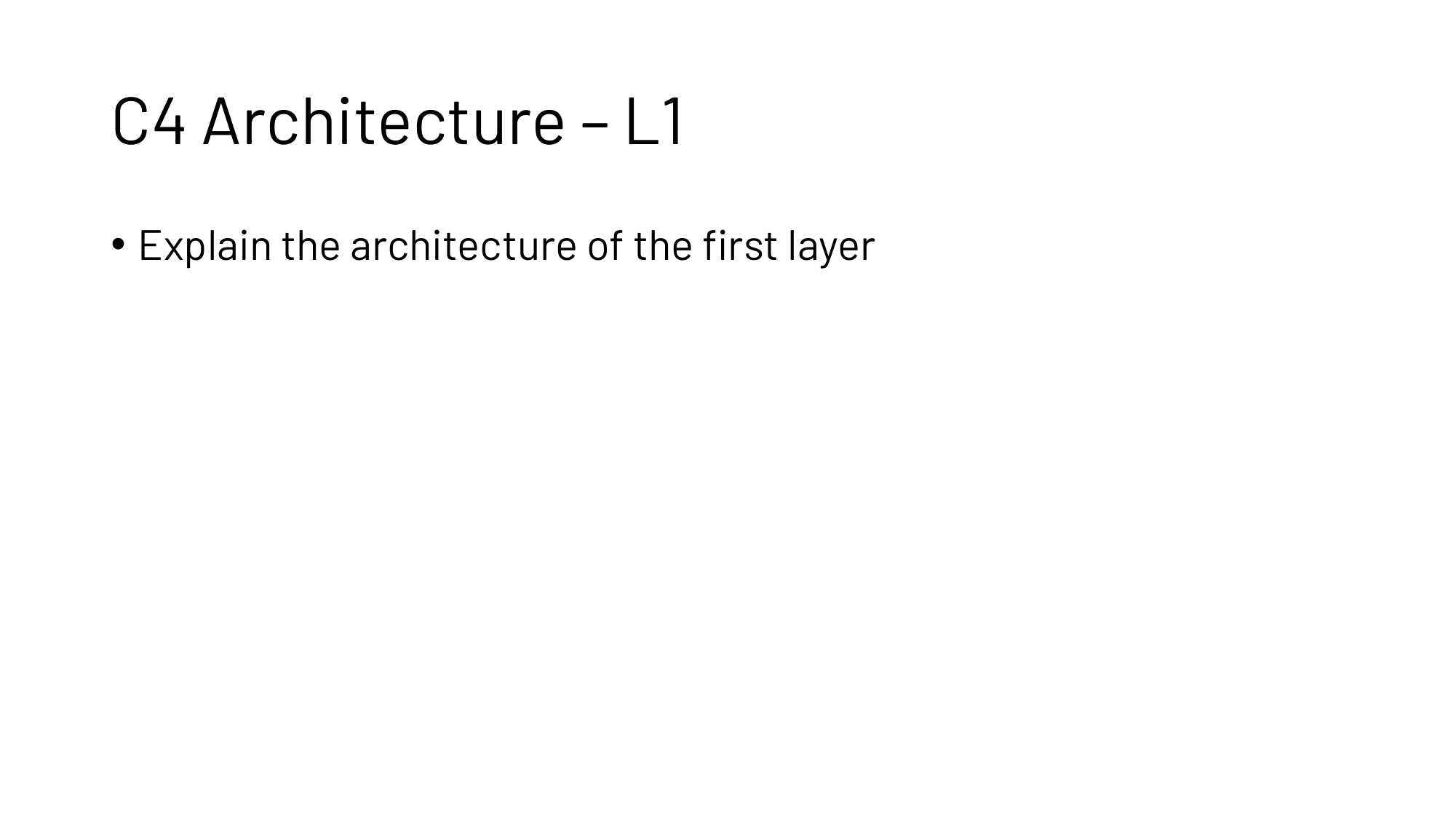

# C4 Architecture – L1
Explain the architecture of the first layer